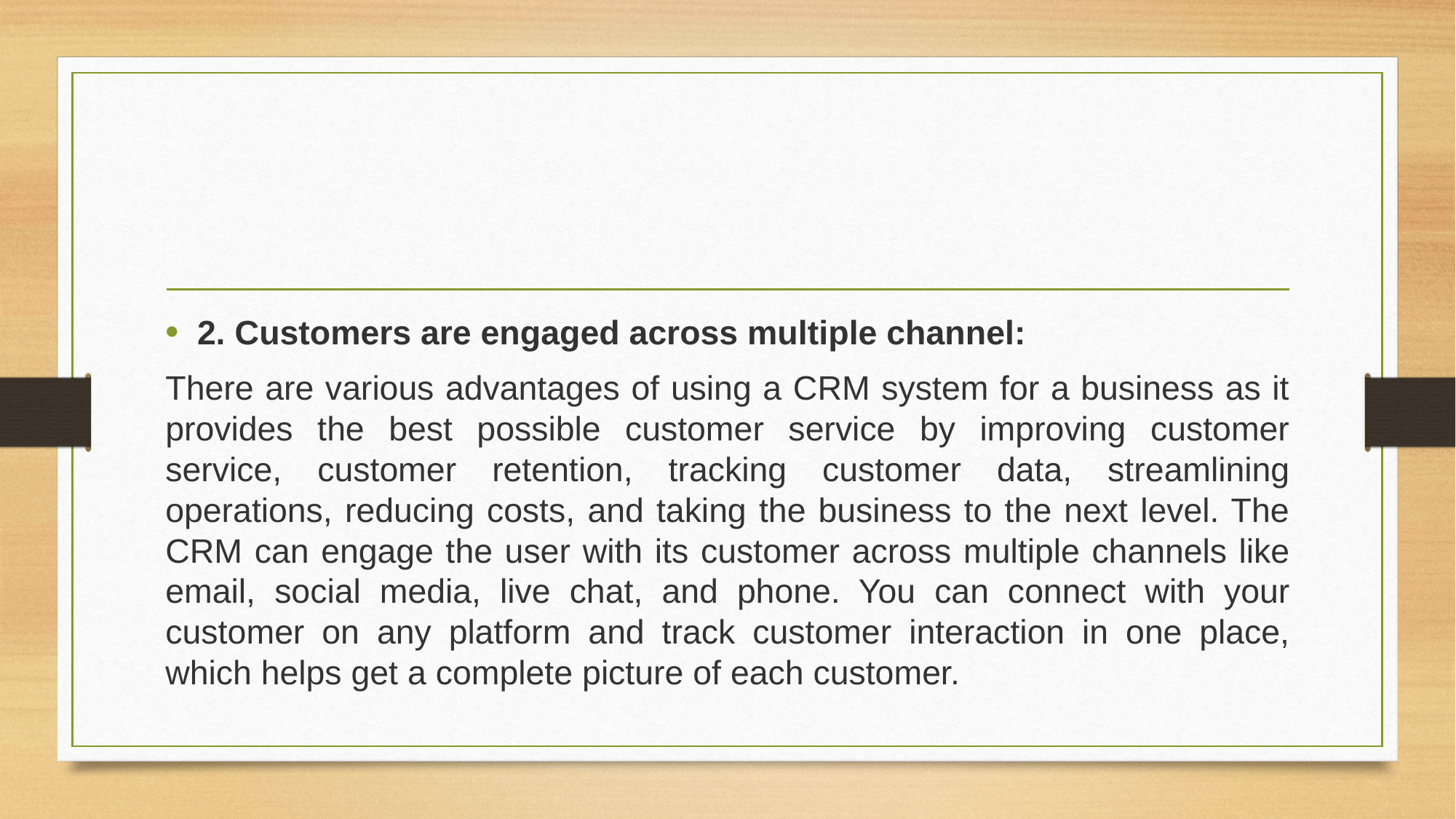

2. Customers are engaged across multiple channel:
There are various advantages of using a CRM system for a business as it provides the best possible customer service by improving customer service, customer retention, tracking customer data, streamlining operations, reducing costs, and taking the business to the next level. The CRM can engage the user with its customer across multiple channels like email, social media, live chat, and phone. You can connect with your customer on any platform and track customer interaction in one place, which helps get a complete picture of each customer.